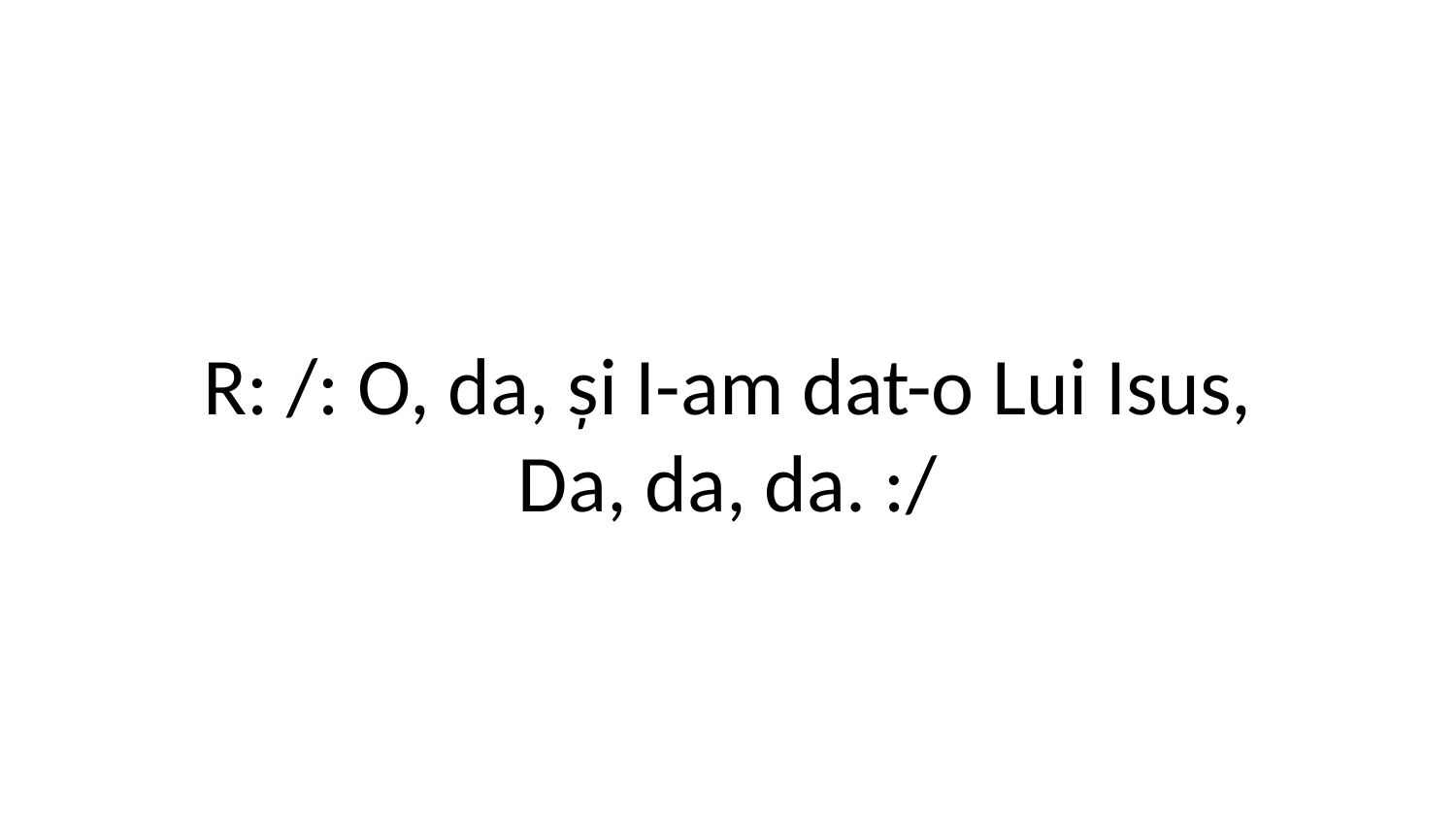

R: /: O, da, și I-am dat-o Lui Isus,
Da, da, da. :/